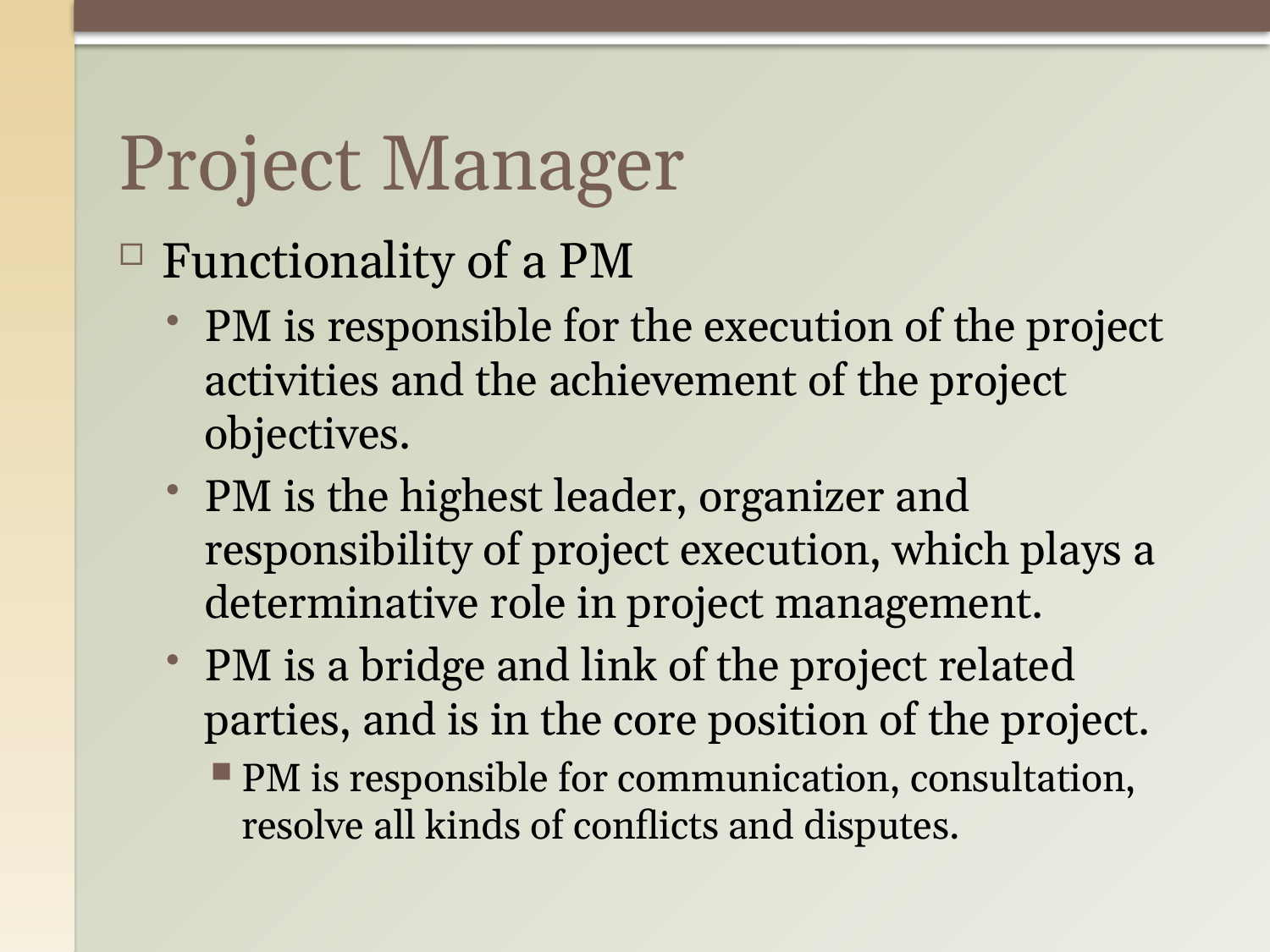

# Project Manager
Functionality of a PM
PM is responsible for the execution of the project activities and the achievement of the project objectives.
PM is the highest leader, organizer and responsibility of project execution, which plays a determinative role in project management.
PM is a bridge and link of the project related parties, and is in the core position of the project.
PM is responsible for communication, consultation, resolve all kinds of conflicts and disputes.